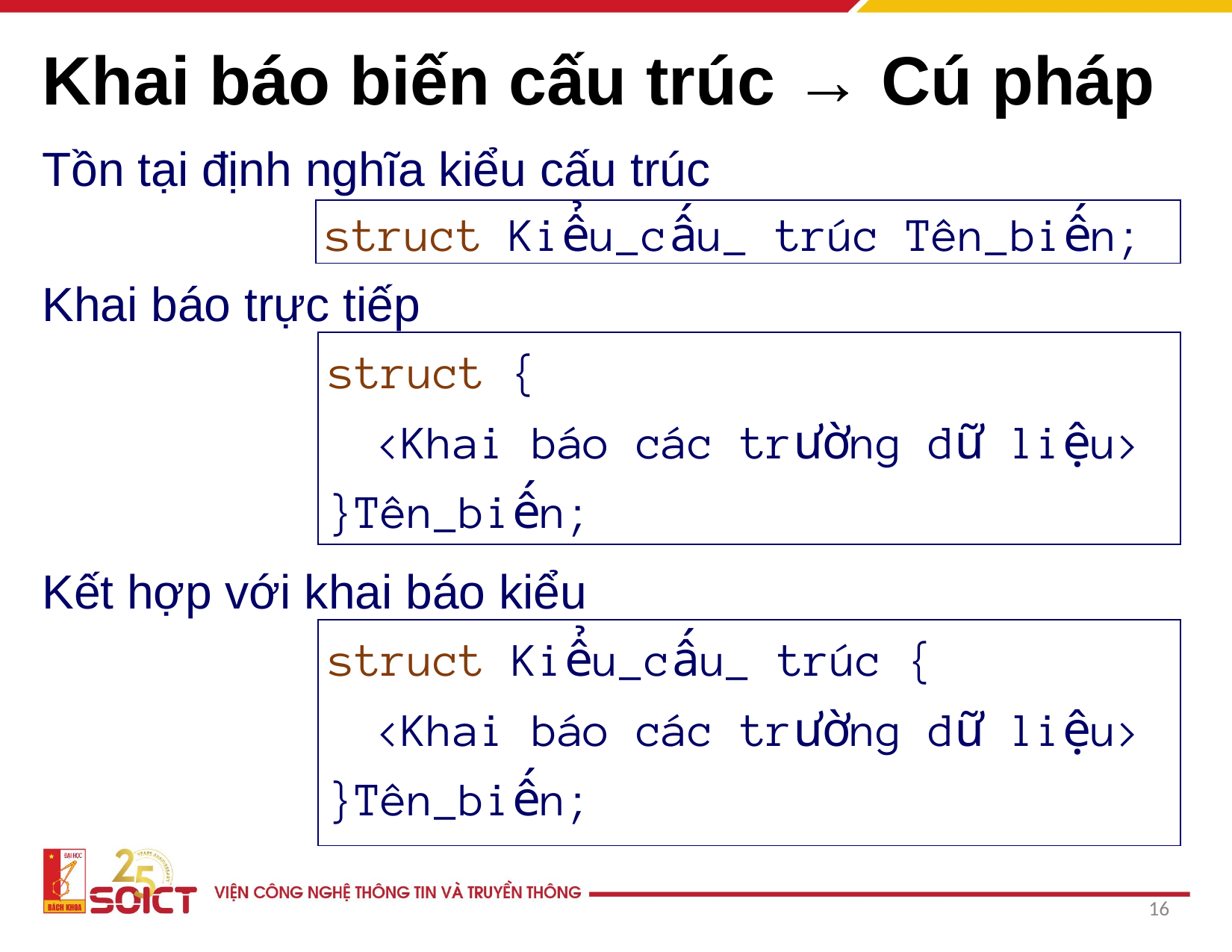

# Khai báo biến cấu trúc → Cú pháp
Tồn tại định nghĩa kiểu cấu trúc
struct Kiểu_cấu_ trúc Tên_biến;
Khai báo trực tiếp
struct {
	<Khai báo các trường dữ liệu>
}Tên_biến;

Kết hợp với khai báo kiểu
struct Kiểu_cấu_ trúc {
	<Khai báo các trường dữ liệu>
}Tên_biến;
16